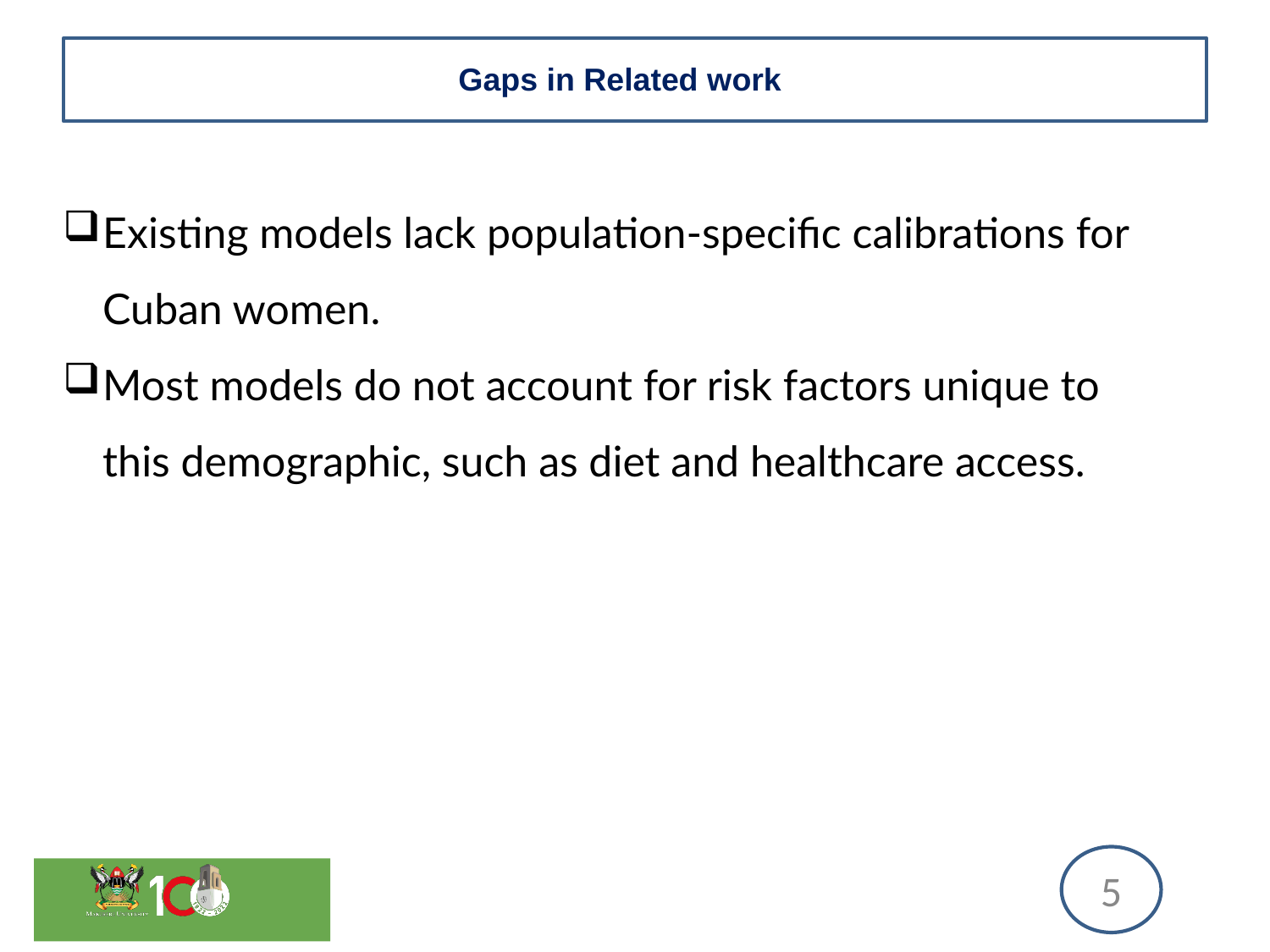

# Gaps in Related work

Existing models lack population-specific calibrations for Cuban women.
Most models do not account for risk factors unique to this demographic, such as diet and healthcare access.